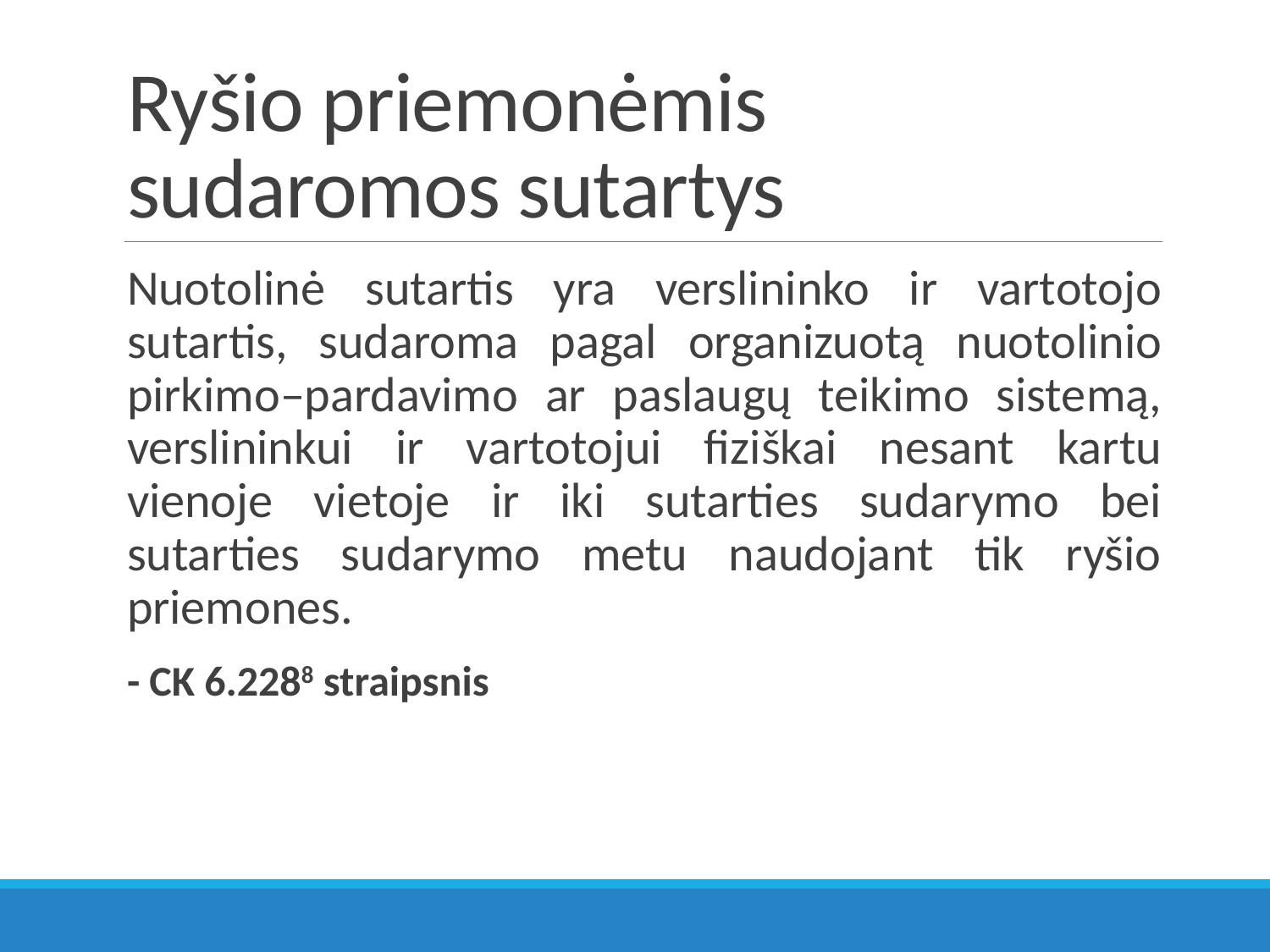

# Ryšio priemonėmis sudaromos sutartys
Nuotolinė sutartis yra verslininko ir vartotojo sutartis, sudaroma pagal organizuotą nuotolinio pirkimo–pardavimo ar paslaugų teikimo sistemą, verslininkui ir vartotojui fiziškai nesant kartu vienoje vietoje ir iki sutarties sudarymo bei sutarties sudarymo metu naudojant tik ryšio priemones.
- CK 6.2288 straipsnis